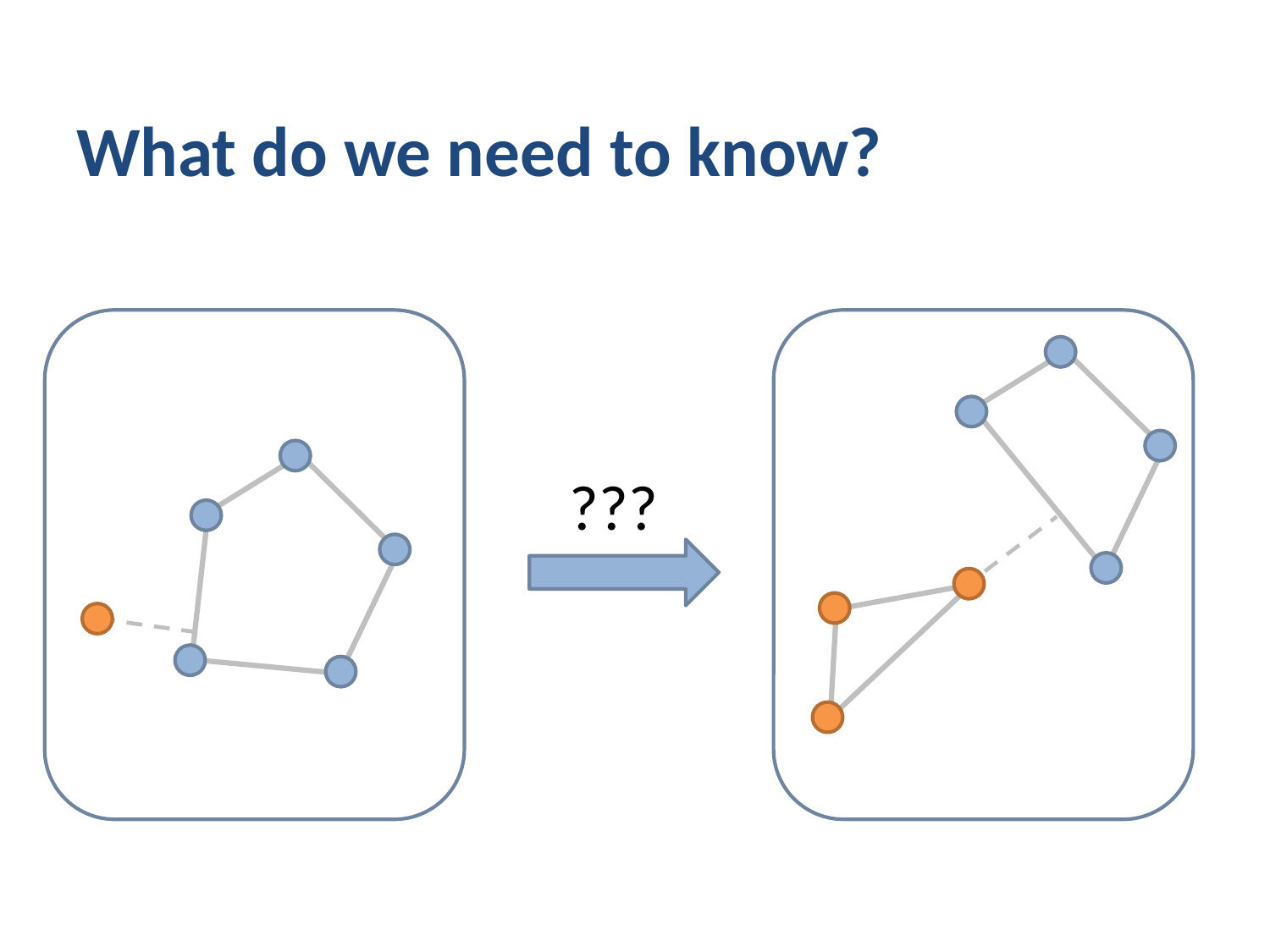

# What do we need to know?

???